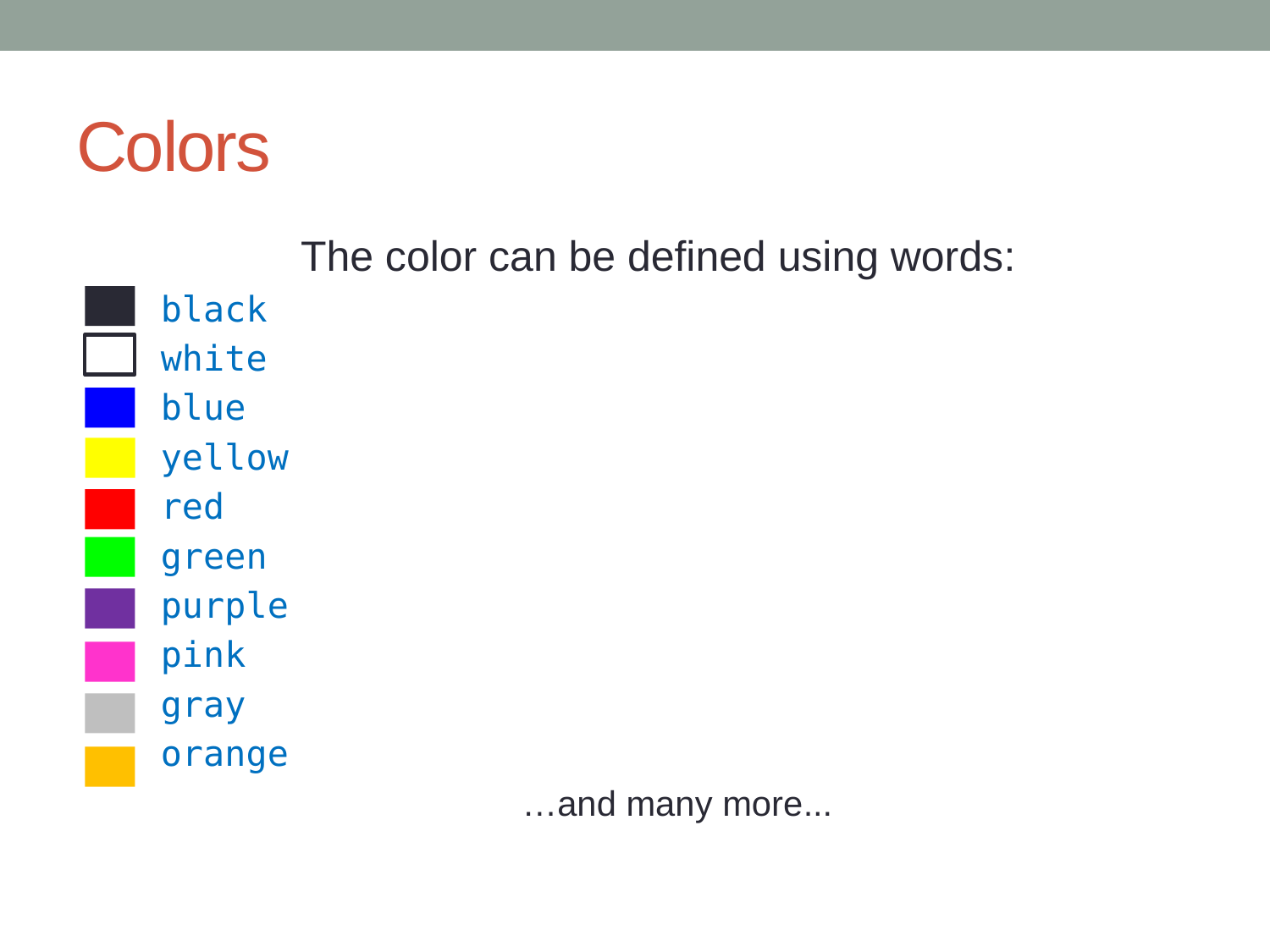

# Colors
The color can be defined using words:
black
white
blue
yellow
red
green
purple
pink
gray
orange
…and many more...